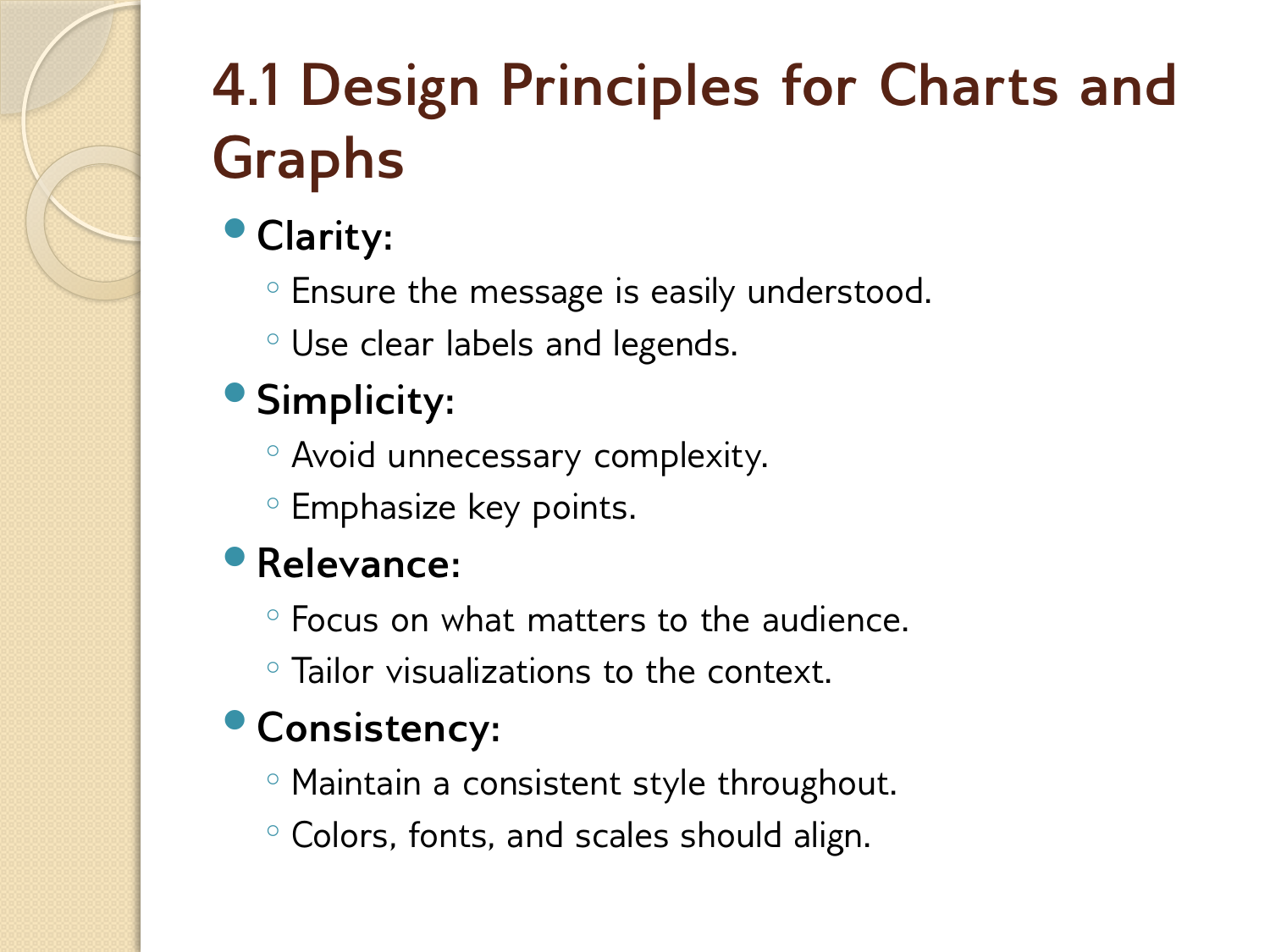

# 4.1 Design Principles for Charts and Graphs
Clarity:
Ensure the message is easily understood.
Use clear labels and legends.
Simplicity:
Avoid unnecessary complexity.
Emphasize key points.
Relevance:
Focus on what matters to the audience.
Tailor visualizations to the context.
Consistency:
Maintain a consistent style throughout.
Colors, fonts, and scales should align.